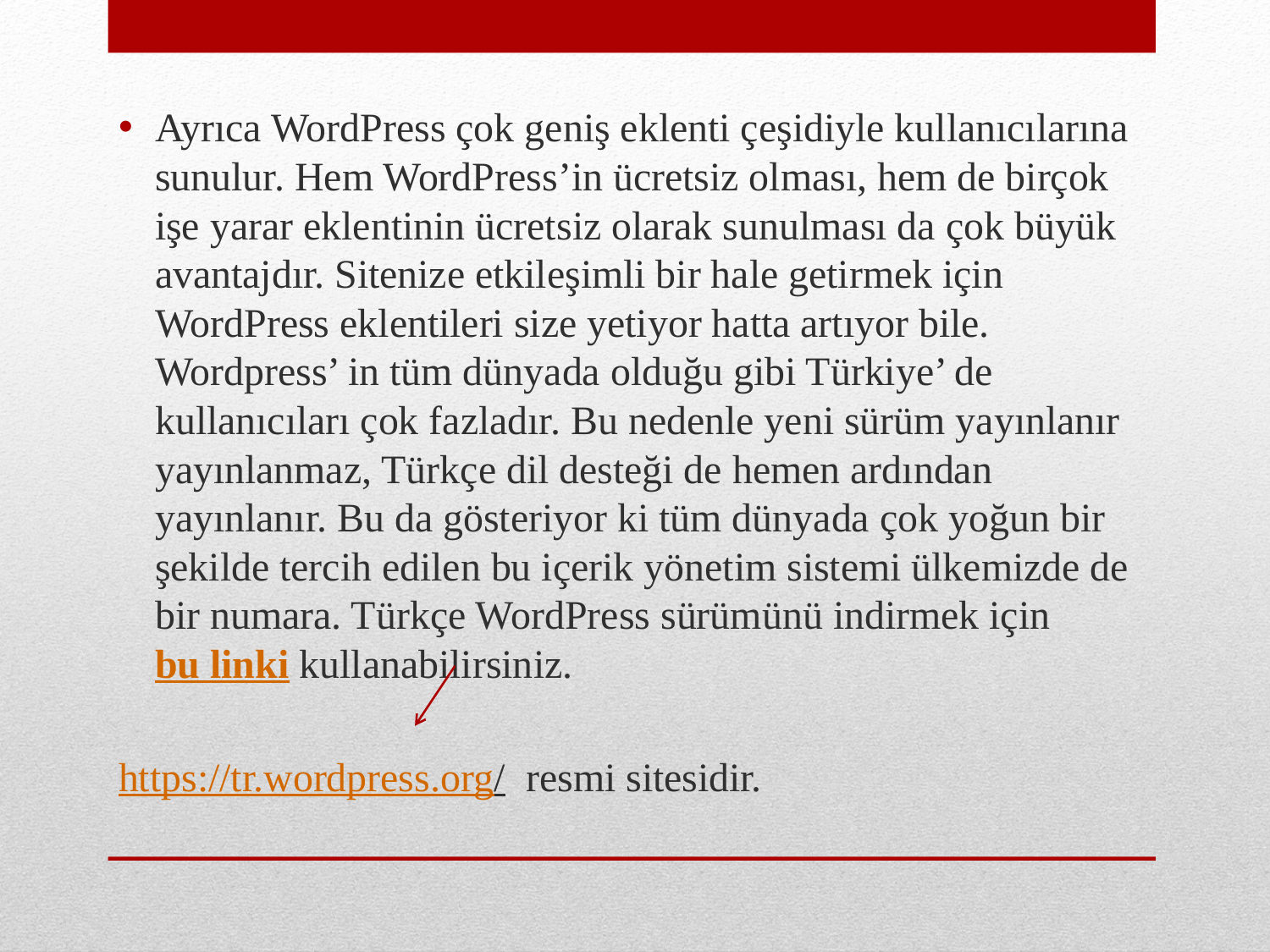

Ayrıca WordPress çok geniş eklenti çeşidiyle kullanıcılarına sunulur. Hem WordPress’in ücretsiz olması, hem de birçok işe yarar eklentinin ücretsiz olarak sunulması da çok büyük avantajdır. Sitenize etkileşimli bir hale getirmek için WordPress eklentileri size yetiyor hatta artıyor bile.
Wordpress’ in tüm dünyada olduğu gibi Türkiye’ de kullanıcıları çok fazladır. Bu nedenle yeni sürüm yayınlanır yayınlanmaz, Türkçe dil desteği de hemen ardından yayınlanır. Bu da gösteriyor ki tüm dünyada çok yoğun bir şekilde tercih edilen bu içerik yönetim sistemi ülkemizde de bir numara. Türkçe WordPress sürümünü indirmek için bu linki kullanabilirsiniz.

https://tr.wordpress.org/  resmi sitesidir.